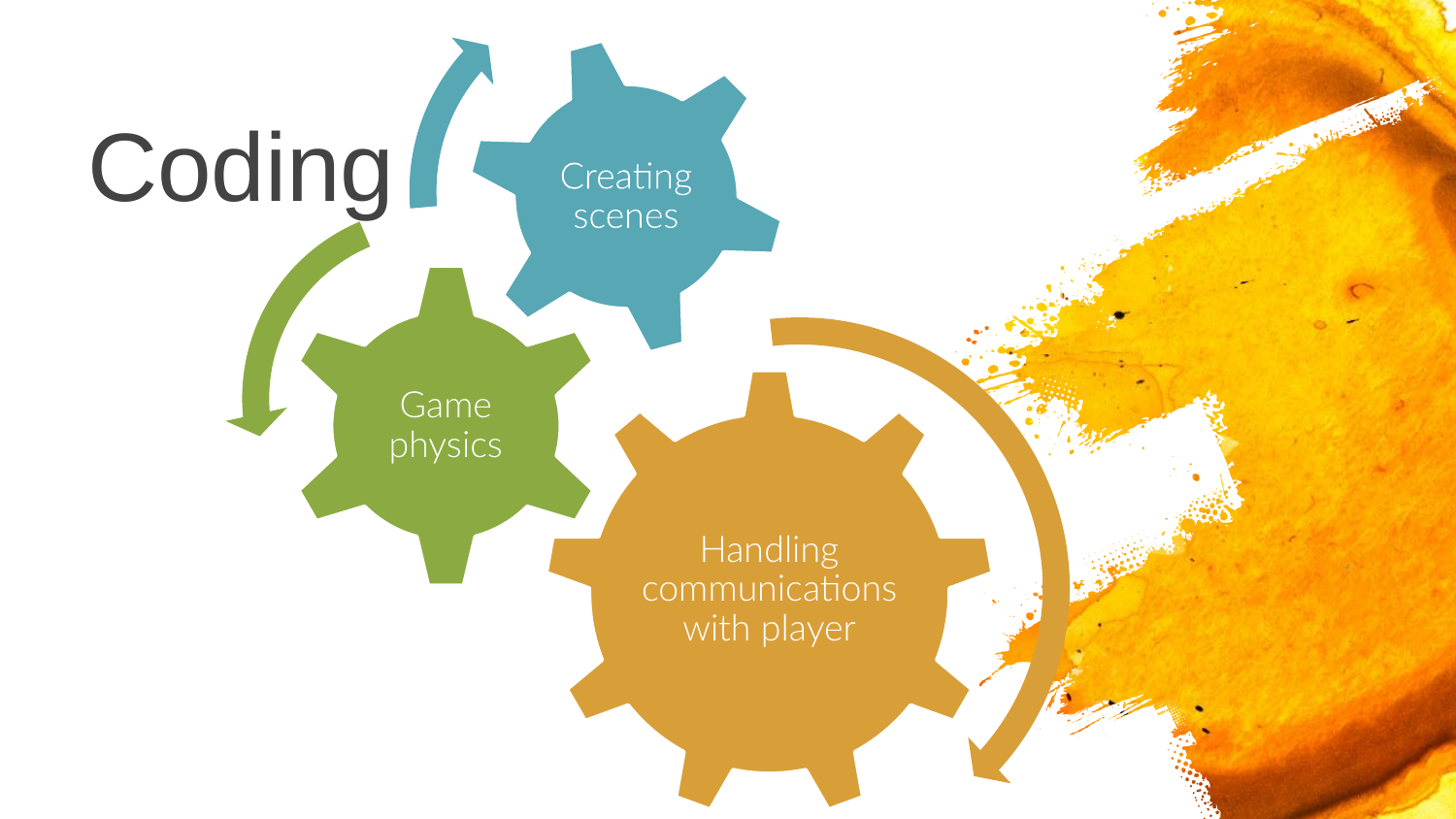

Handling communications with player
Game physics
Creating scenes
# Coding